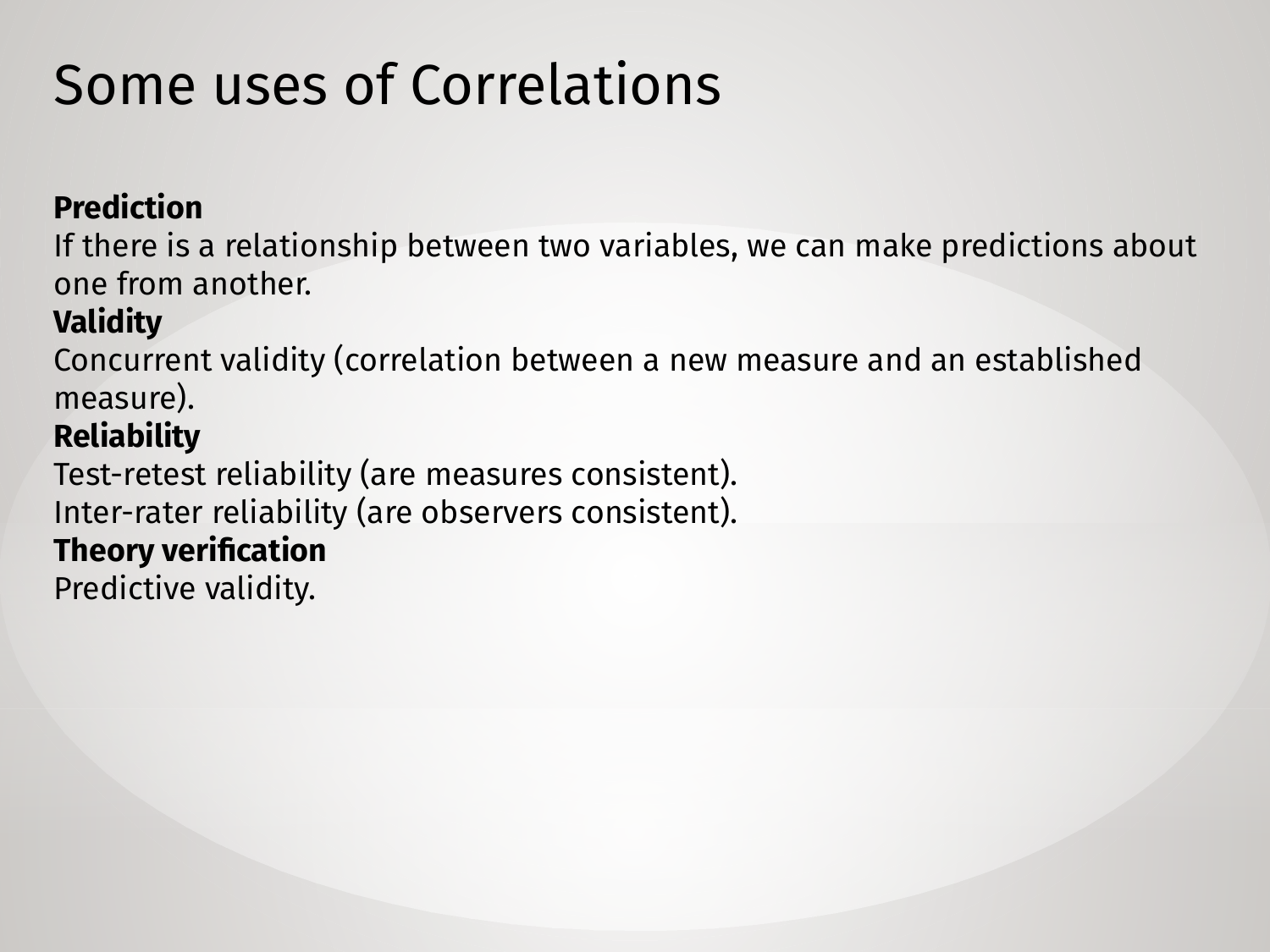

Some uses of Correlations
Prediction
If there is a relationship between two variables, we can make predictions about one from another.
Validity
Concurrent validity (correlation between a new measure and an established measure).
Reliability
Test-retest reliability (are measures consistent).
Inter-rater reliability (are observers consistent).
Theory verification
Predictive validity.